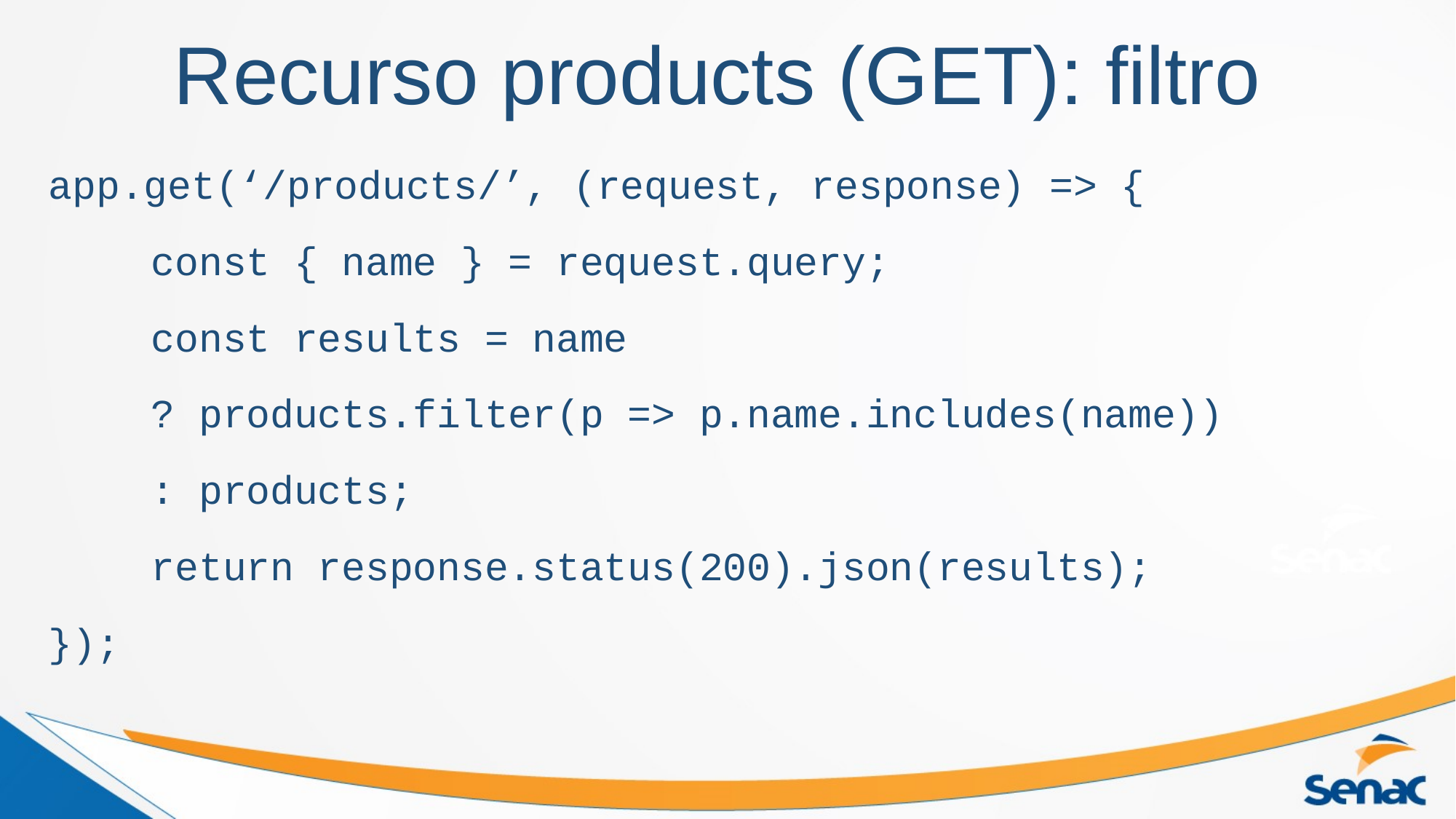

Recurso products (GET): filtro
app.get(‘/products/’, (request, response) => {
	const { name } = request.query;
	const results = name
		? products.filter(p => p.name.includes(name))
		: products;
	return response.status(200).json(results);
});